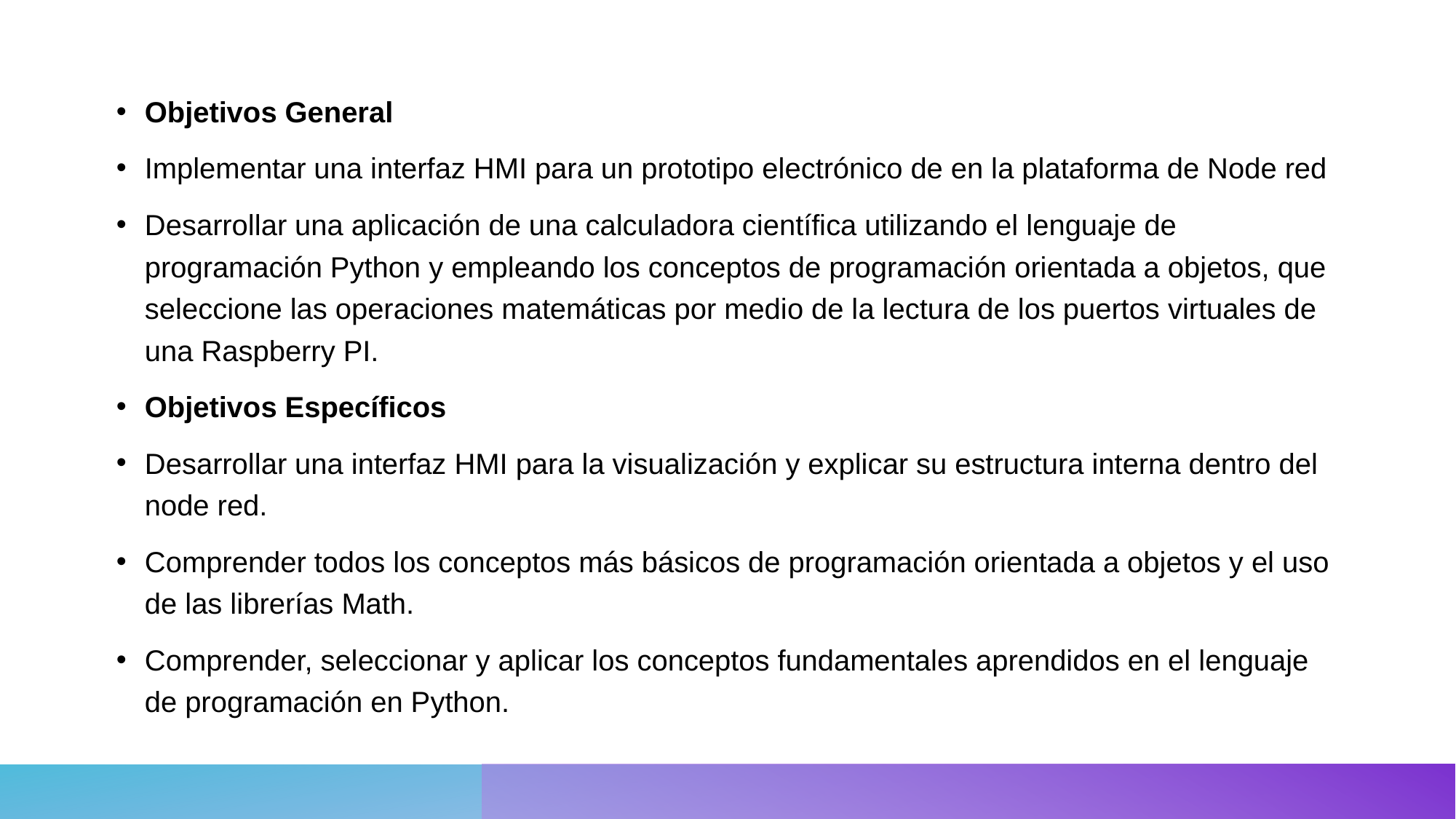

Objetivos General
Implementar una interfaz HMI para un prototipo electrónico de en la plataforma de Node red
Desarrollar una aplicación de una calculadora científica utilizando el lenguaje de programación Python y empleando los conceptos de programación orientada a objetos, que seleccione las operaciones matemáticas por medio de la lectura de los puertos virtuales de una Raspberry PI.
Objetivos Específicos
Desarrollar una interfaz HMI para la visualización y explicar su estructura interna dentro del node red.
Comprender todos los conceptos más básicos de programación orientada a objetos y el uso de las librerías Math.
Comprender, seleccionar y aplicar los conceptos fundamentales aprendidos en el lenguaje de programación en Python.